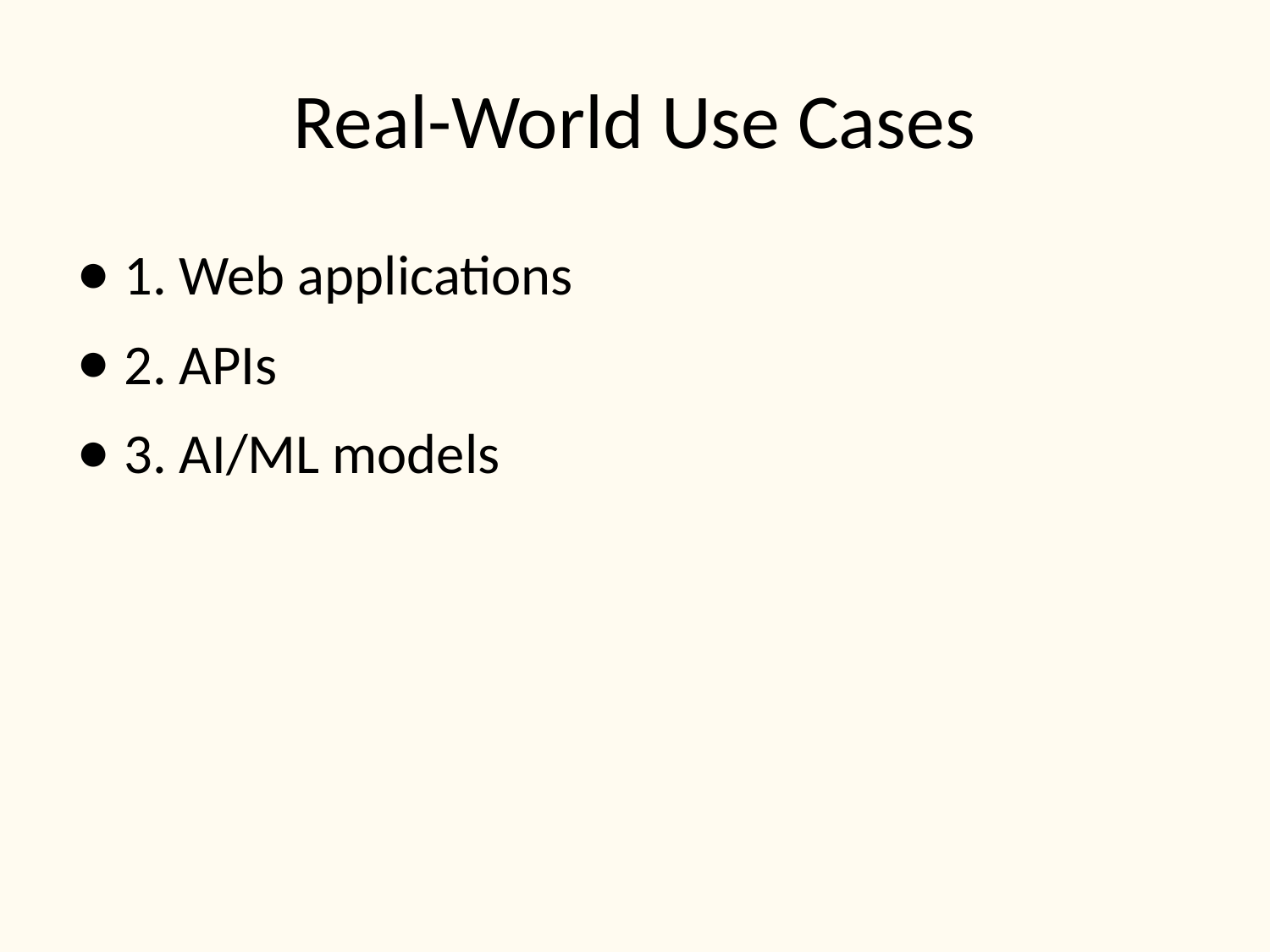

# Real-World Use Cases
1. Web applications
2. APIs
3. AI/ML models